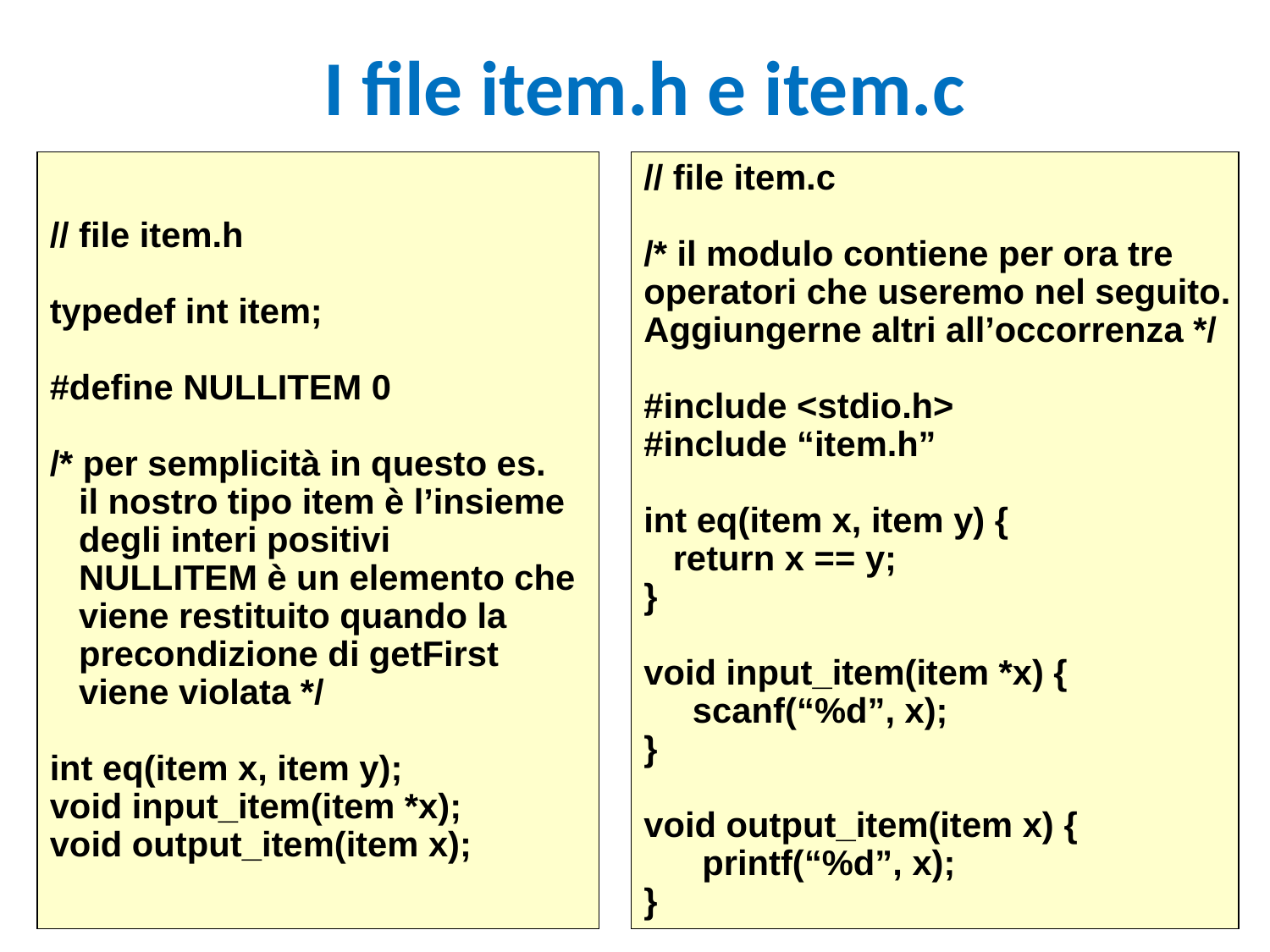

# I file item.h e item.c
// file item.h

typedef int item;

#define NULLITEM 0

/* per semplicità in questo es.
   il nostro tipo item è l’insieme
   degli interi positivi
   NULLITEM è un elemento che
   viene restituito quando la
   precondizione di getFirst
   viene violata */

int eq(item x, item y);
void input_item(item *x);
void output_item(item x);
// file item.c

/* il modulo contiene per ora tre
operatori che useremo nel seguito.
Aggiungerne altri all’occorrenza */

#include <stdio.h>
#include “item.h”

int eq(item x, item y) {
   return x == y;
}

void input_item(item *x) {
     scanf(“%d”, x);
}

void output_item(item x) {
      printf(“%d”, x);
}